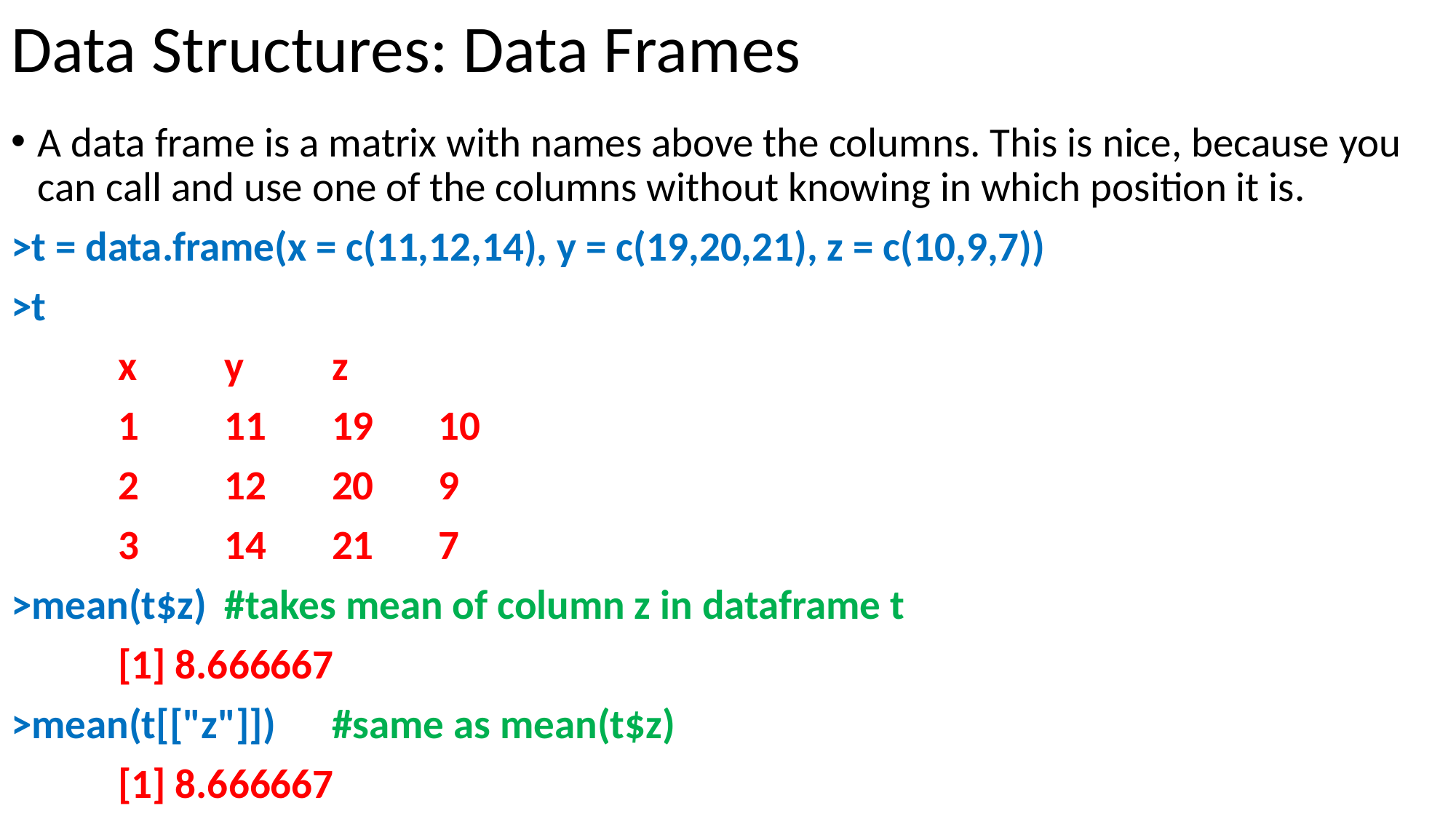

# Data Structures: Data Frames
A data frame is a matrix with names above the columns. This is nice, because you can call and use one of the columns without knowing in which position it is.
>t = data.frame(x = c(11,12,14), y = c(19,20,21), z = c(10,9,7))
>t
		x 	y 	z
	1	11 	19 	10
	2 	12 	20 	9
	3 	14 	21 	7
>mean(t$z) 			#takes mean of column z in dataframe t
	[1] 8.666667
>mean(t[["z"]]) 		#same as mean(t$z)
	[1] 8.666667